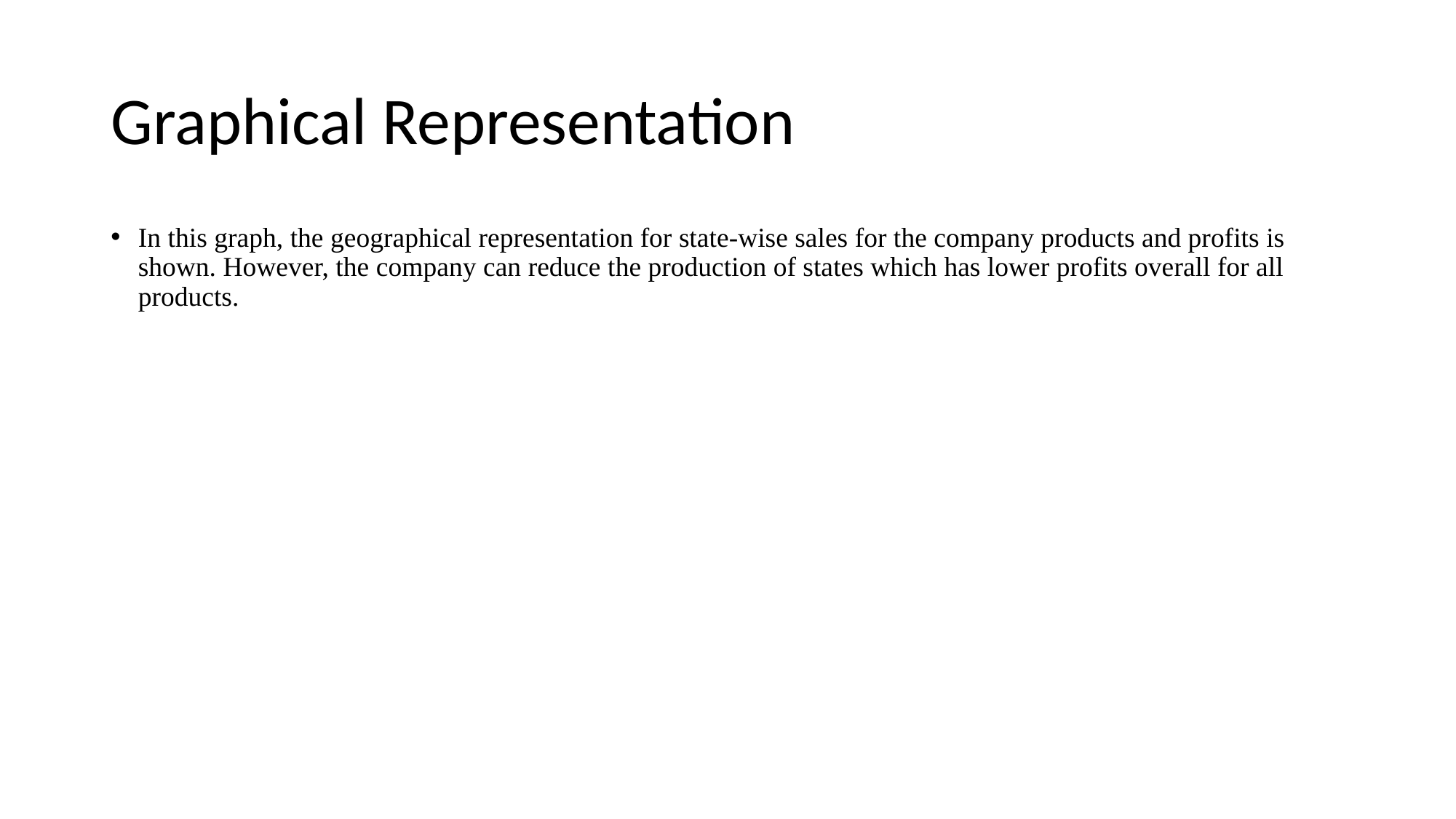

# Graphical Representation
In this graph, the geographical representation for state-wise sales for the company products and profits is shown. However, the company can reduce the production of states which has lower profits overall for all products.